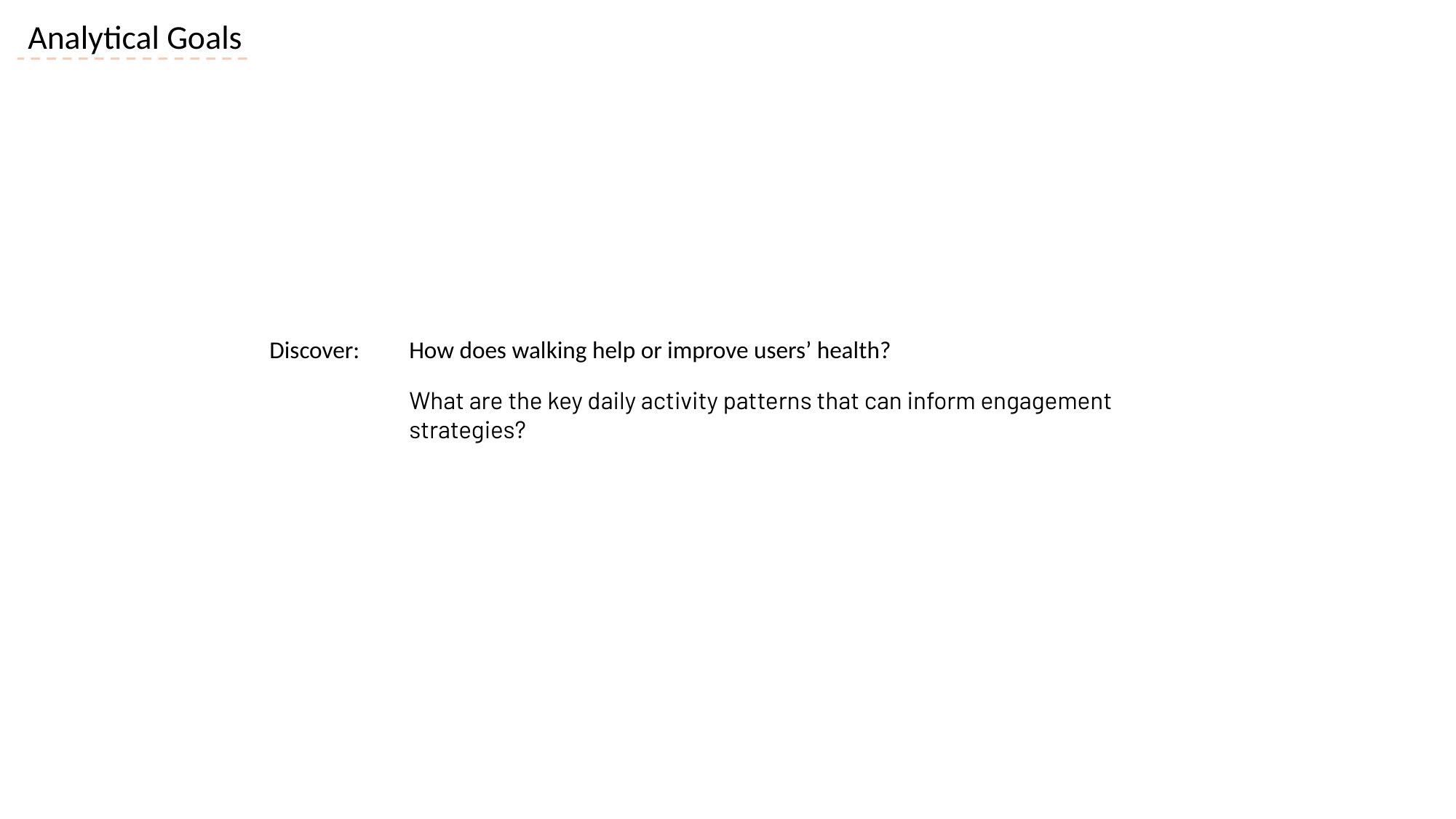

Analytical Goals
Discover:
How does walking help or improve users’ health?
What are the key daily activity patterns that can inform engagement strategies?